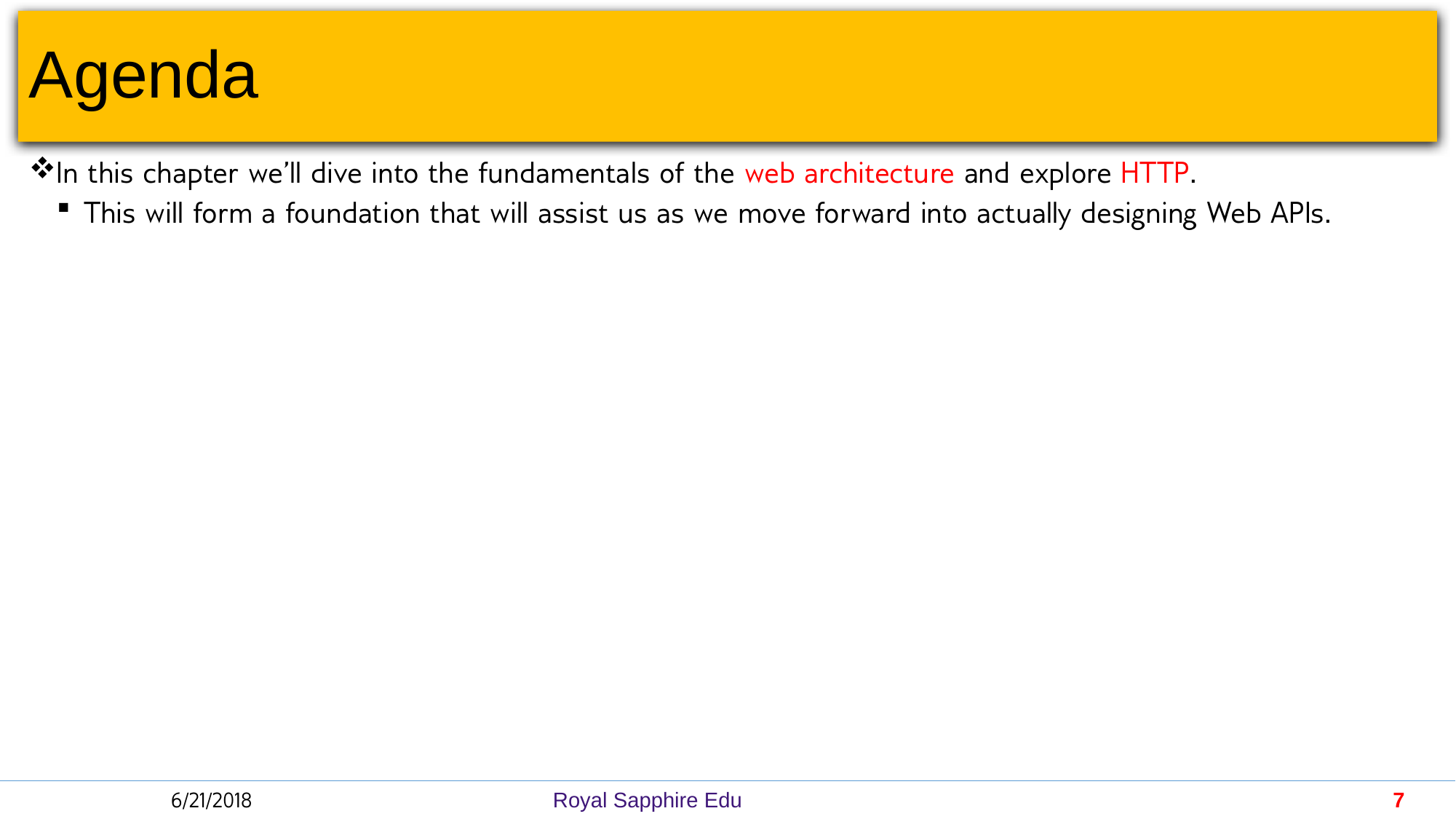

# Agenda
In this chapter we’ll dive into the fundamentals of the web architecture and explore HTTP.
This will form a foundation that will assist us as we move forward into actually designing Web APIs.
6/21/2018
Royal Sapphire Edu
7